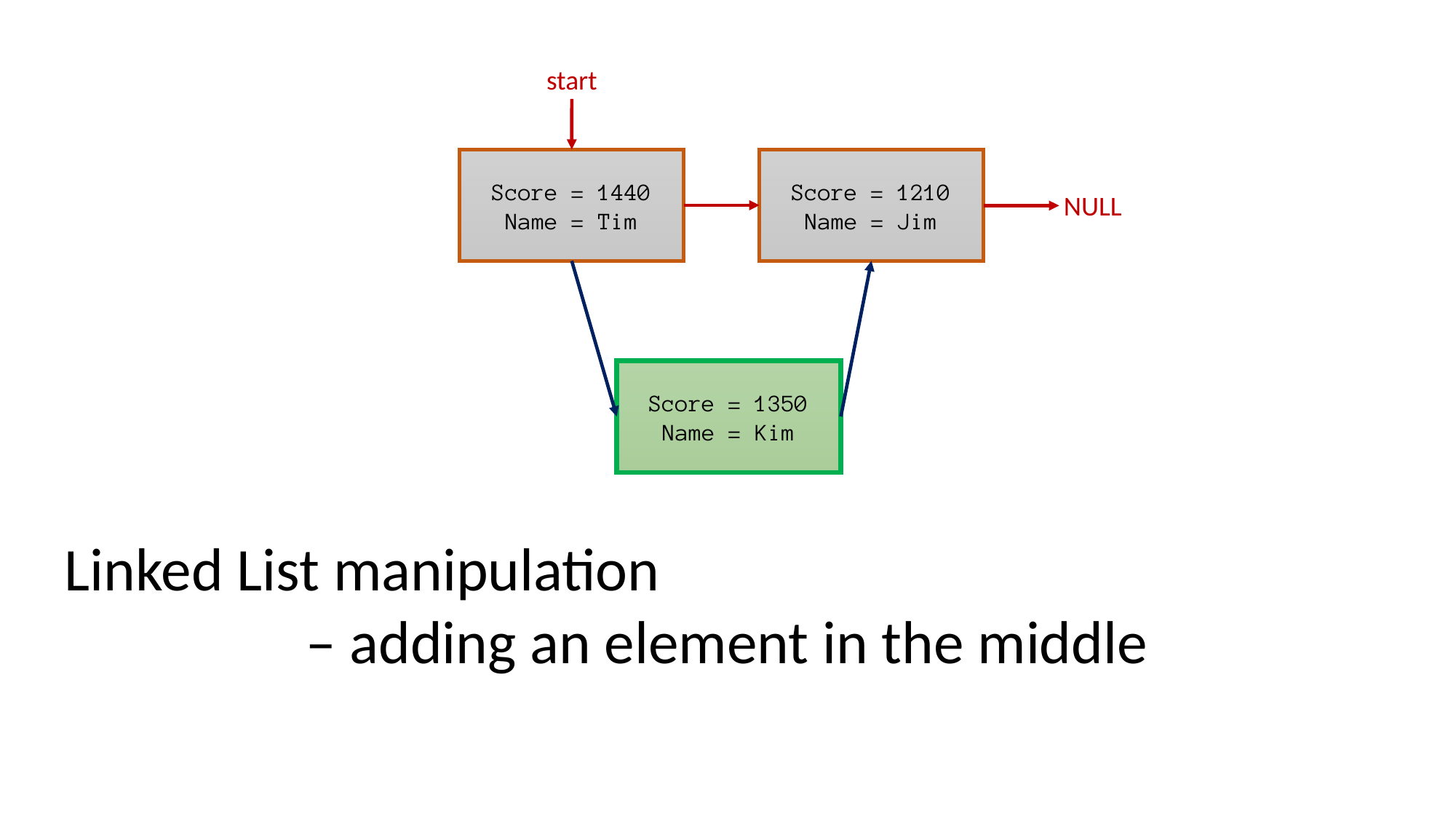

start
Score = 1440
Name = Tim
Score = 1210
Name = Jim
NULL
Score = 1350
Name = Kim
Linked List manipulation
– adding an element in the middle